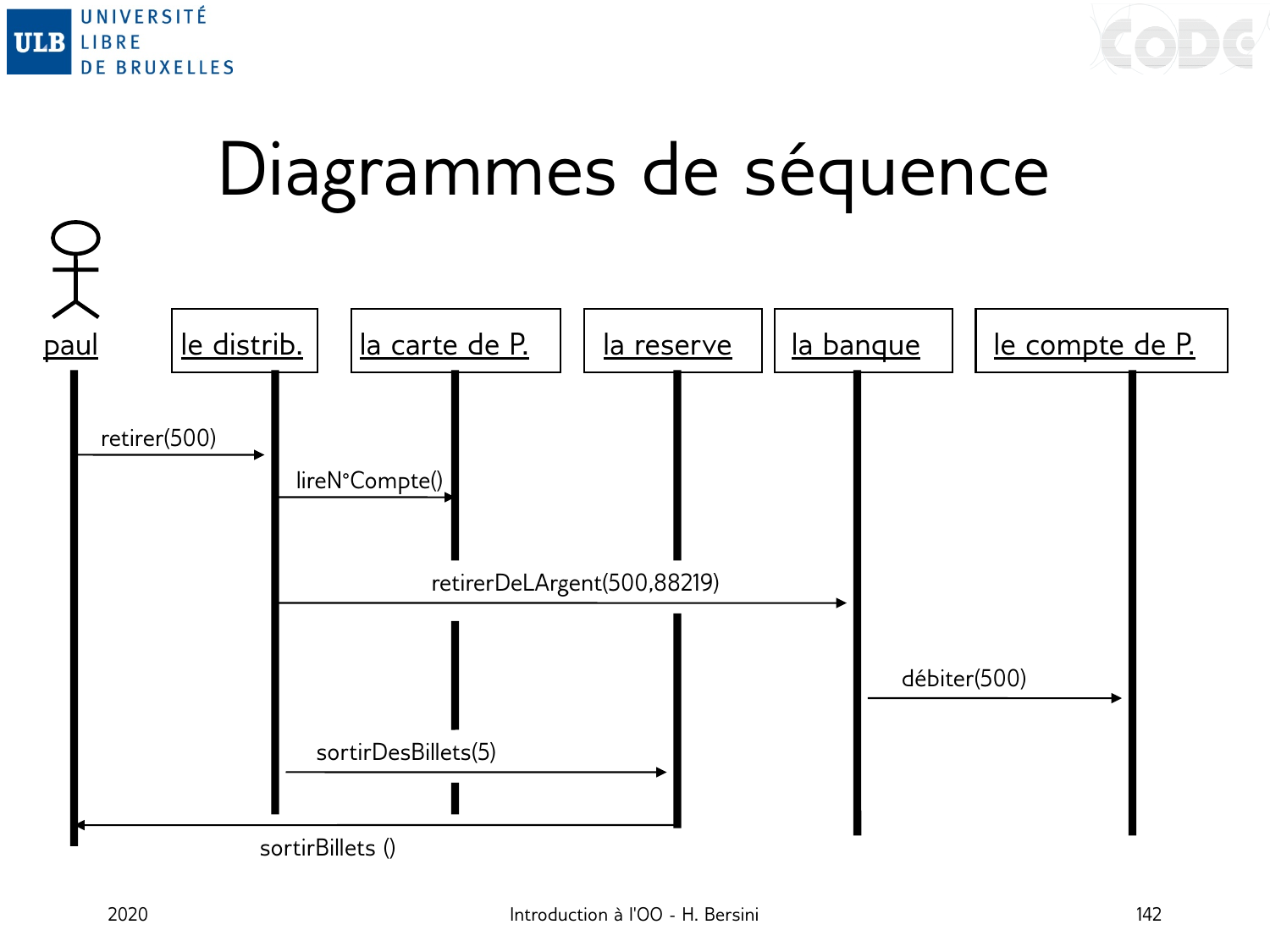

# Diagrammes de séquence

paul
le distrib.
la carte de P.
 la reserve
 la banque
 le compte de P.

retirer(500)

lireN°Compte()

retirerDeLArgent(500,88219)

débiter(500)

sortirDesBillets(5)

sortirBillets ()
2020
Introduction à l'OO - H. Bersini
142